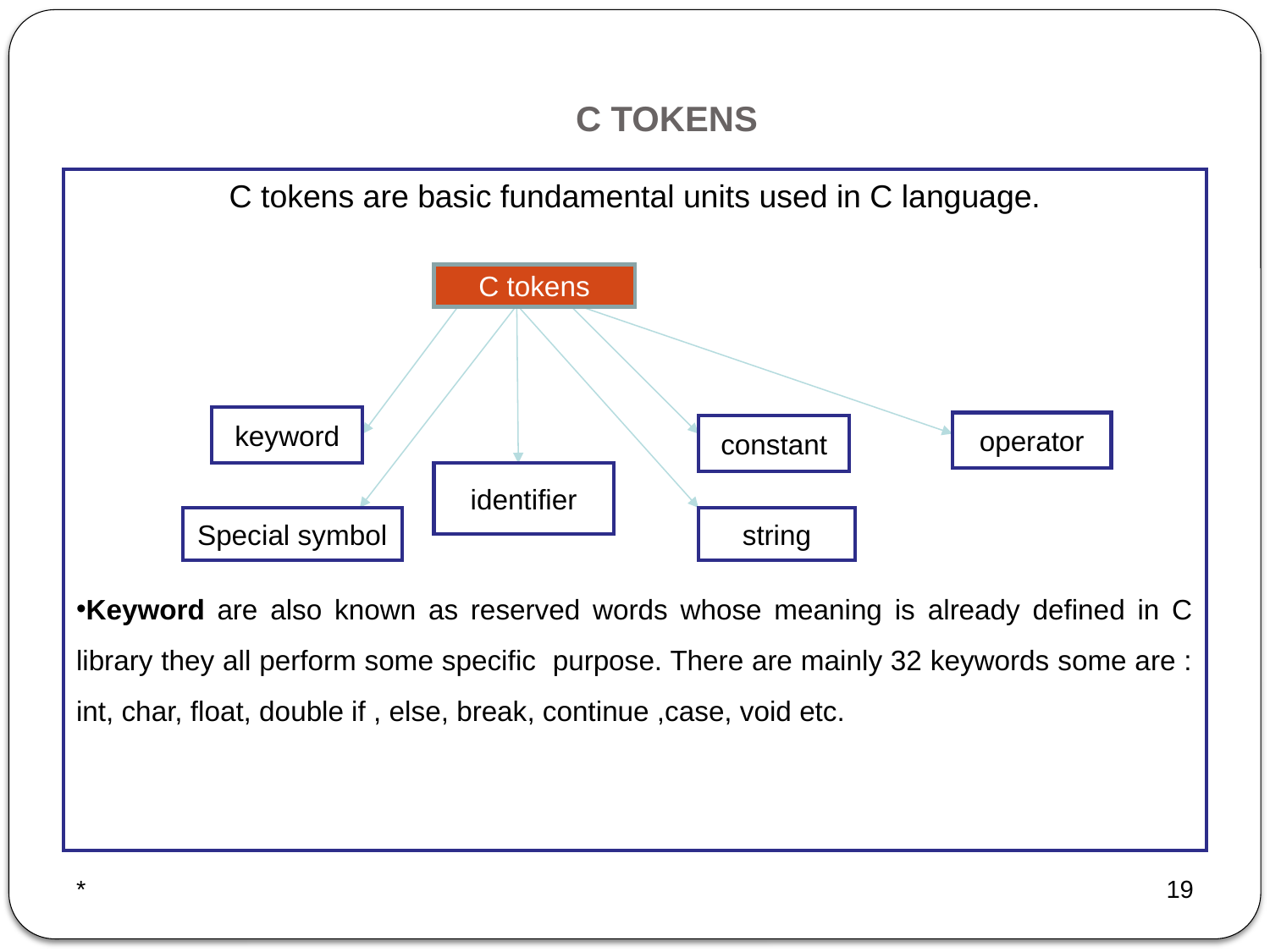

# C TOKENS
C tokens are basic fundamental units used in C language.

Keyword are also known as reserved words whose meaning is already defined in C library they all perform some specific  purpose. There are mainly 32 keywords some are : int, char, float, double if , else, break, continue ,case, void etc.

C tokens
keyword
operator
constant
identifier
Special symbol
string
*
19